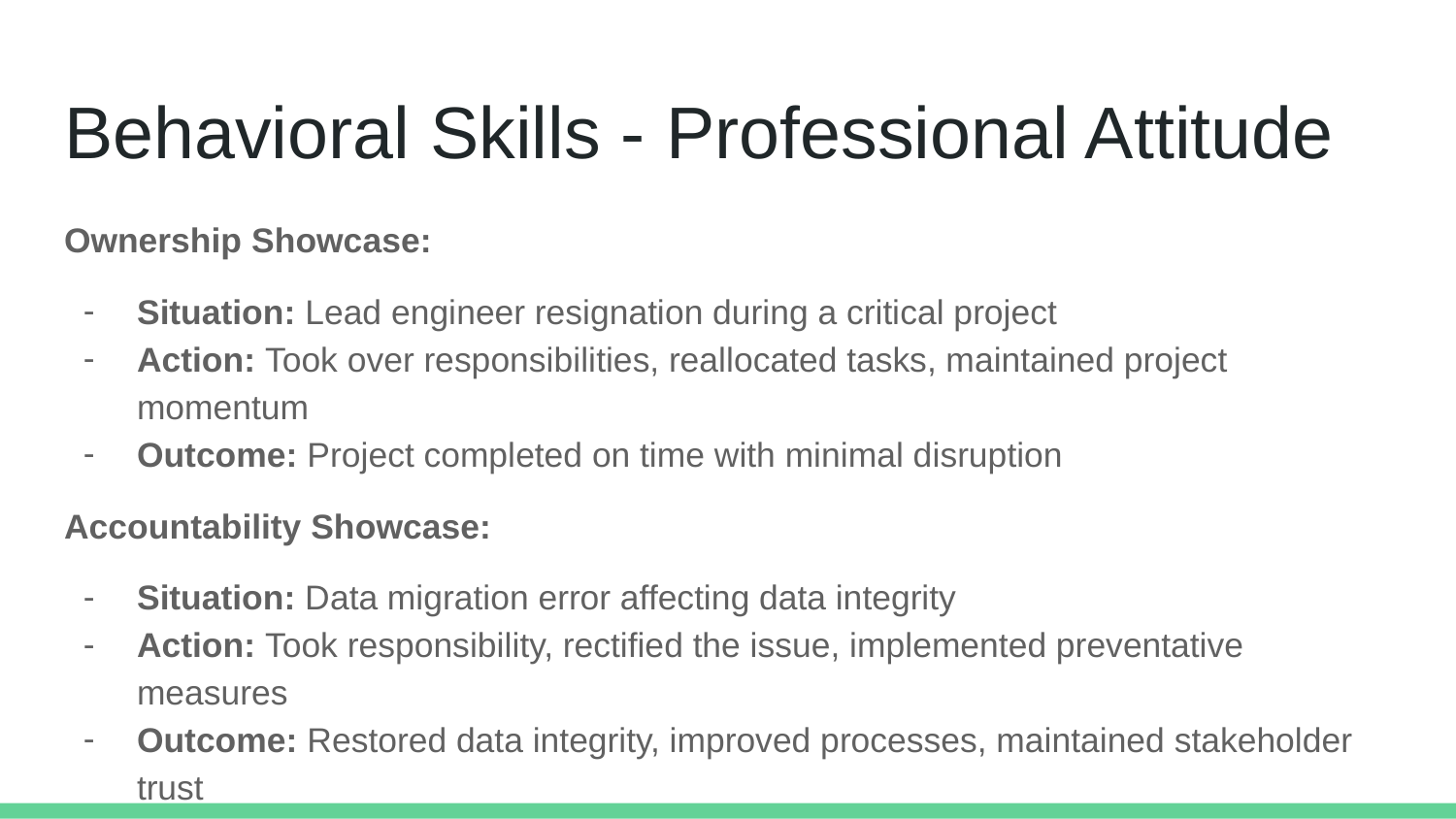

# Behavioral Skills - Professional Attitude
Ownership Showcase:
Situation: Lead engineer resignation during a critical project
Action: Took over responsibilities, reallocated tasks, maintained project momentum
Outcome: Project completed on time with minimal disruption
Accountability Showcase:
Situation: Data migration error affecting data integrity
Action: Took responsibility, rectified the issue, implemented preventative measures
Outcome: Restored data integrity, improved processes, maintained stakeholder trust